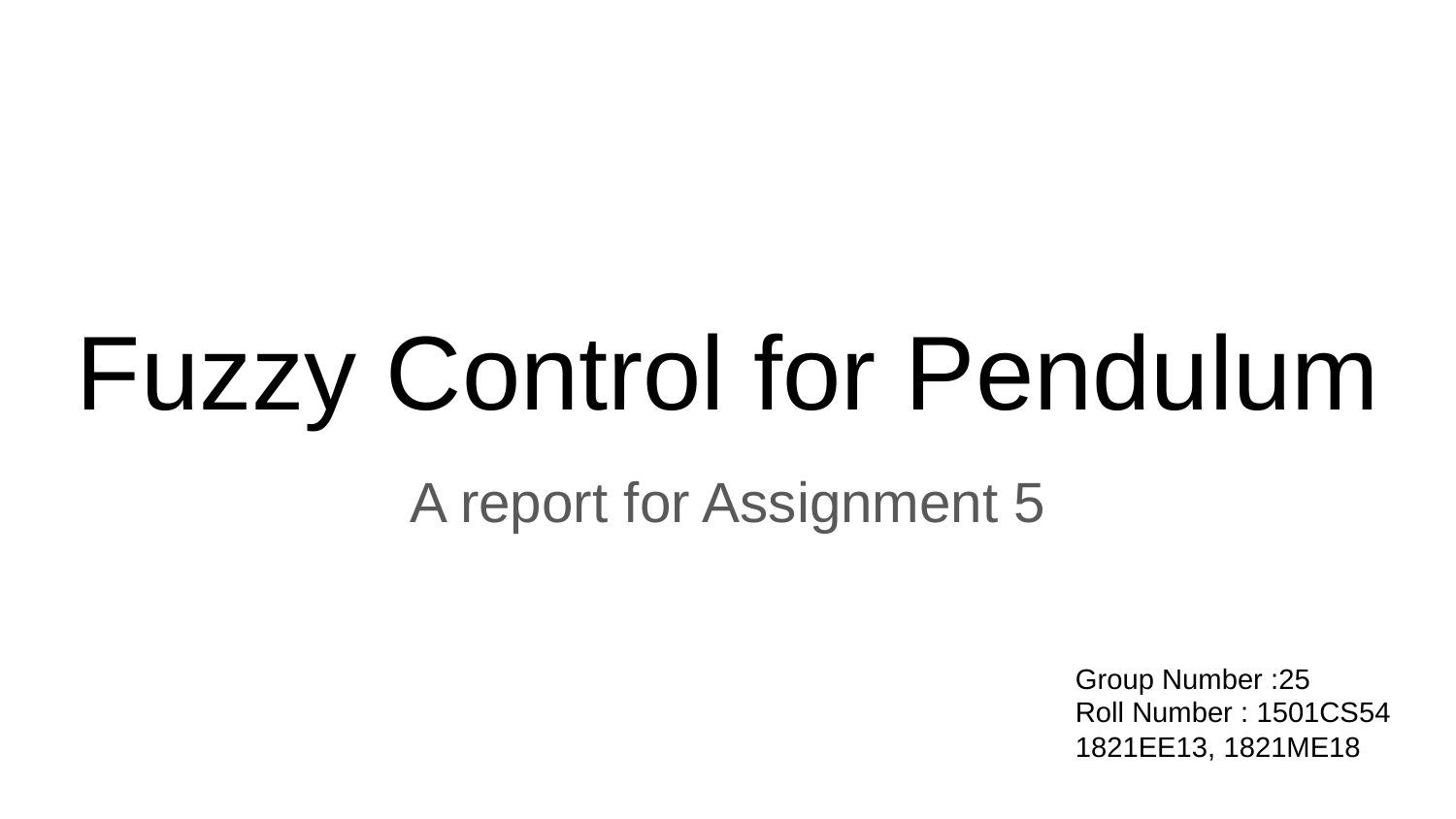

# Fuzzy Control for Pendulum
A report for Assignment 5
Group Number :25
Roll Number : 1501CS54
1821EE13, 1821ME18